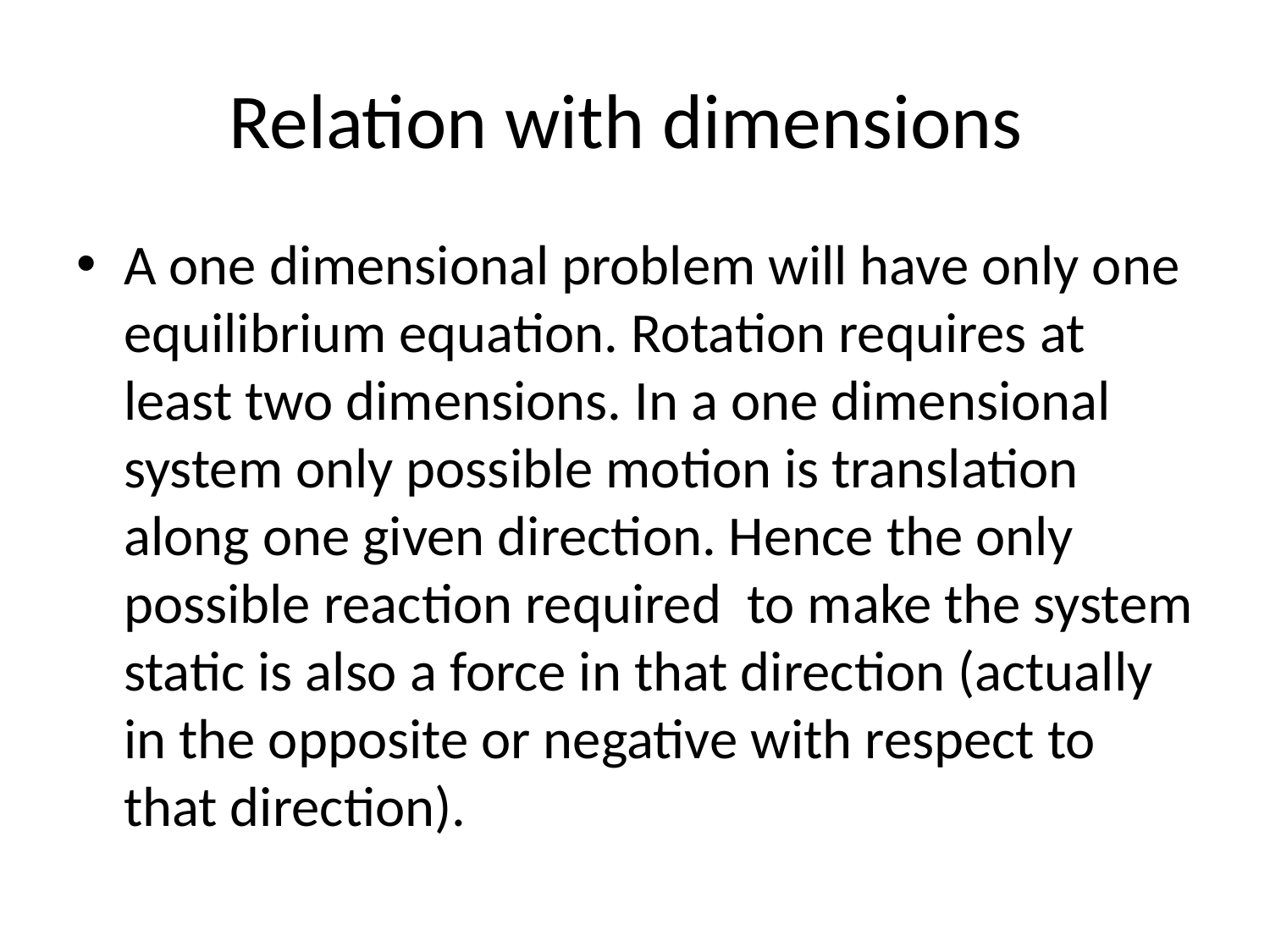

# Relation with dimensions
A one dimensional problem will have only one equilibrium equation. Rotation requires at least two dimensions. In a one dimensional system only possible motion is translation along one given direction. Hence the only possible reaction required  to make the system static is also a force in that direction (actually in the opposite or negative with respect to that direction).